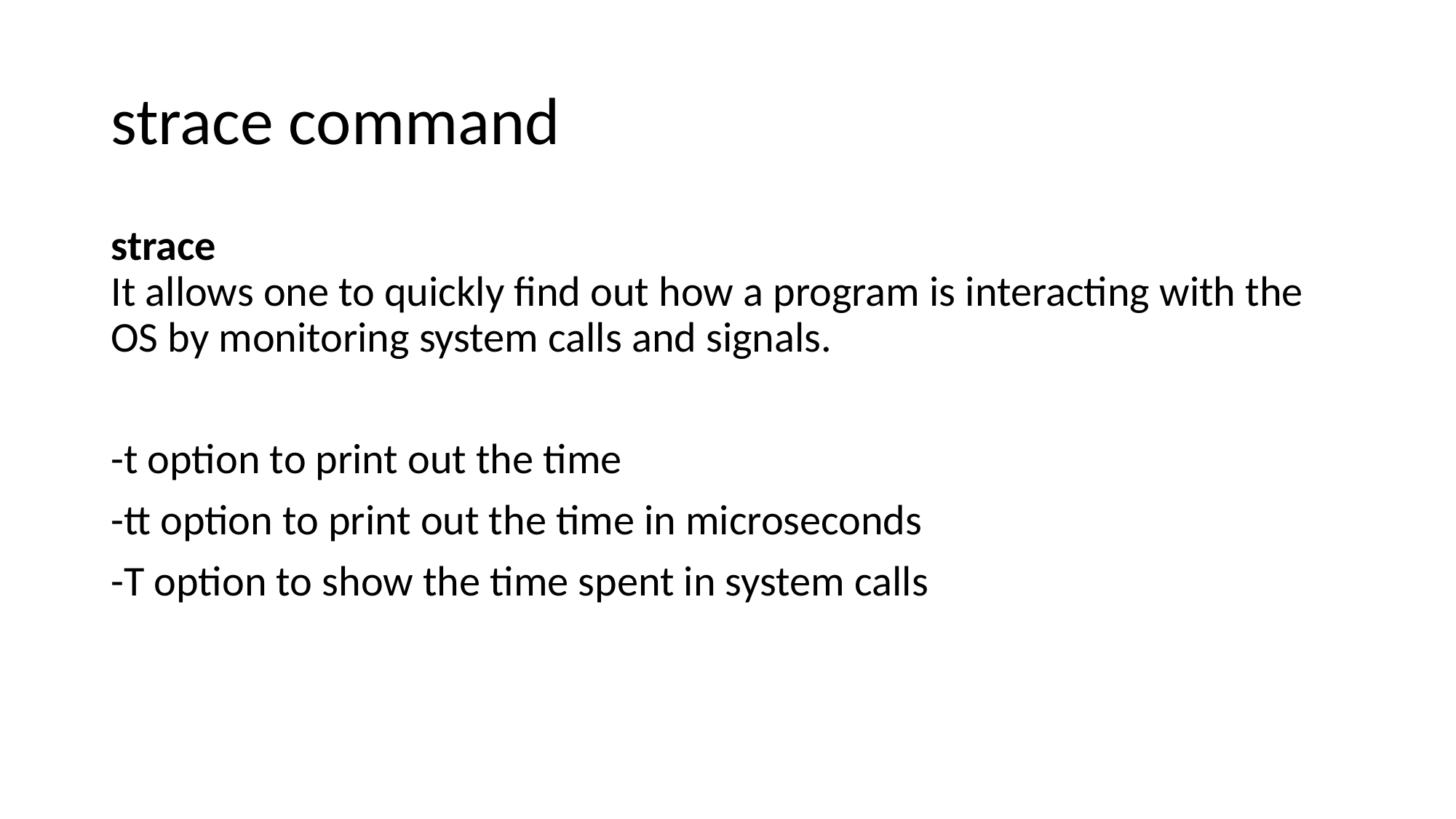

# strace command
strace
It allows one to quickly find out how a program is interacting with the OS by monitoring system calls and signals.

-t option to print out the time
-tt option to print out the time in microseconds
-T option to show the time spent in system calls